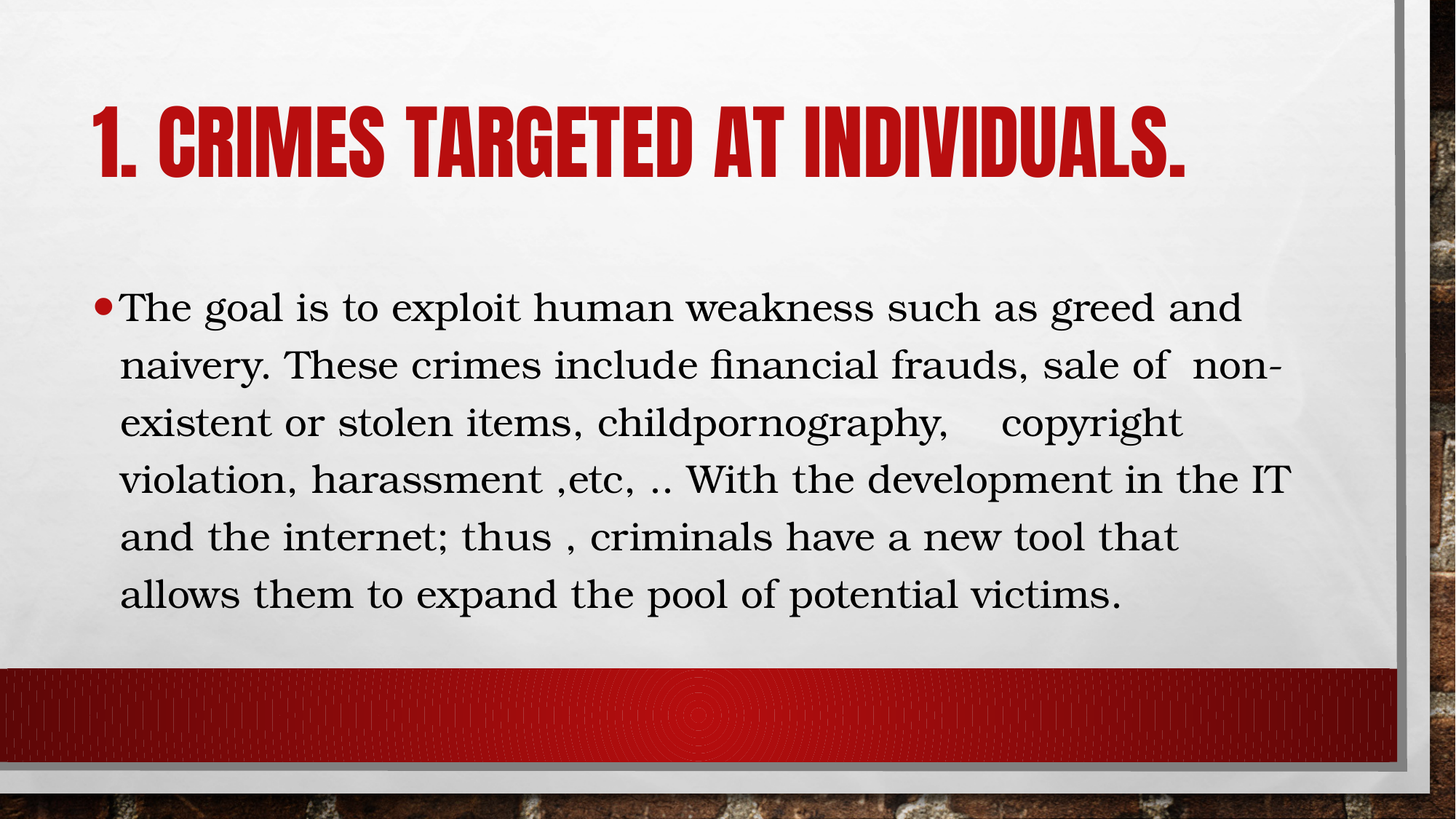

# 1. Crimes targeted at individuals.
The goal is to exploit human weakness such as greed and naivery. These crimes include financial frauds, sale of  non- existent or stolen items, childpornography,    copyright violation, harassment ,etc, .. With the development in the IT and the internet; thus , criminals have a new tool that allows them to expand the pool of potential victims.